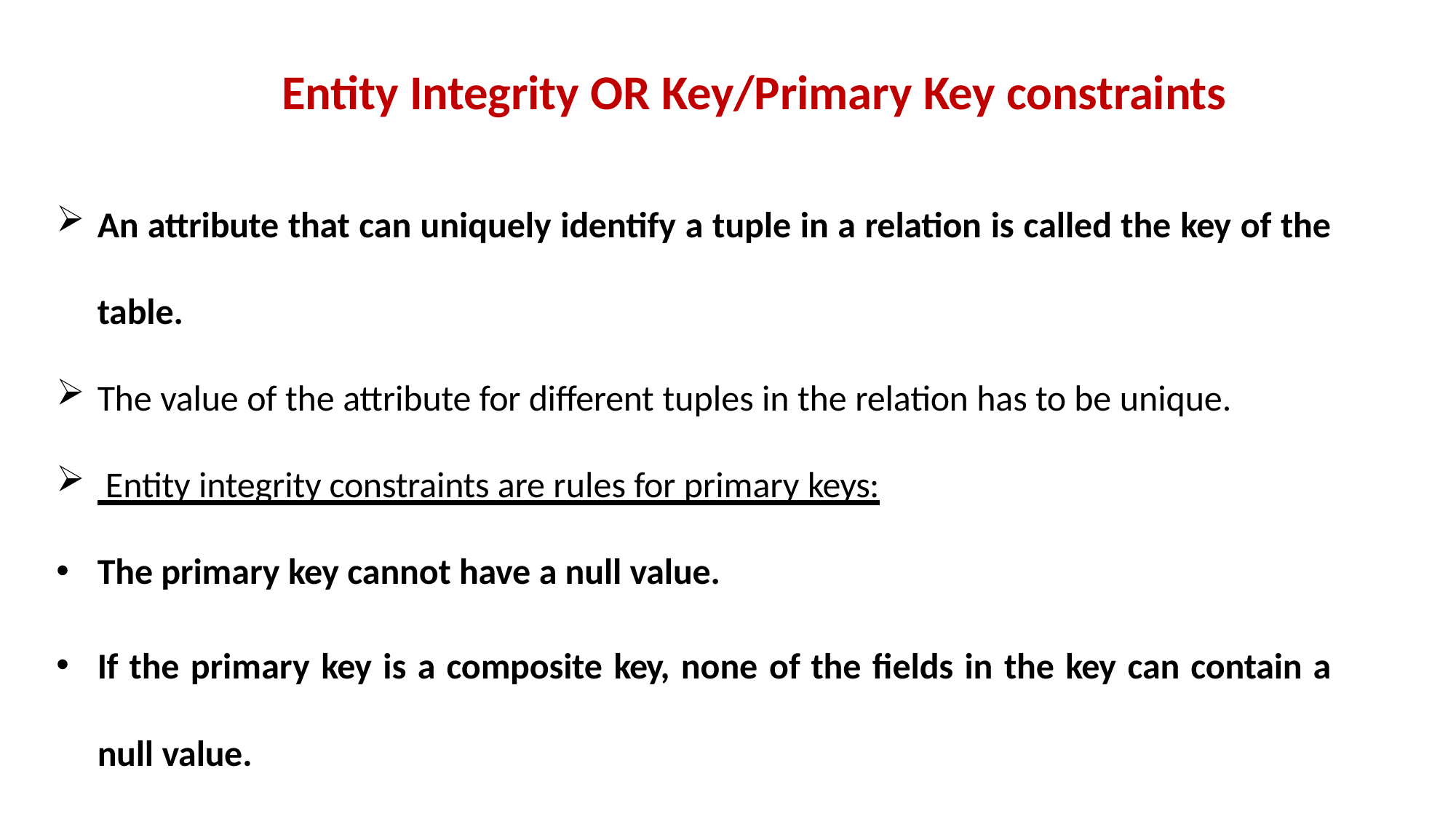

# Entity Integrity OR Key/Primary Key constraints
An attribute that can uniquely identify a tuple in a relation is called the key of the

table.

The value of the attribute for different tuples in the relation has to be unique.

 Entity integrity constraints are rules for primary keys:

The primary key cannot have a null value.
If the primary key is a composite key, none of the fields in the key can contain a  null value.